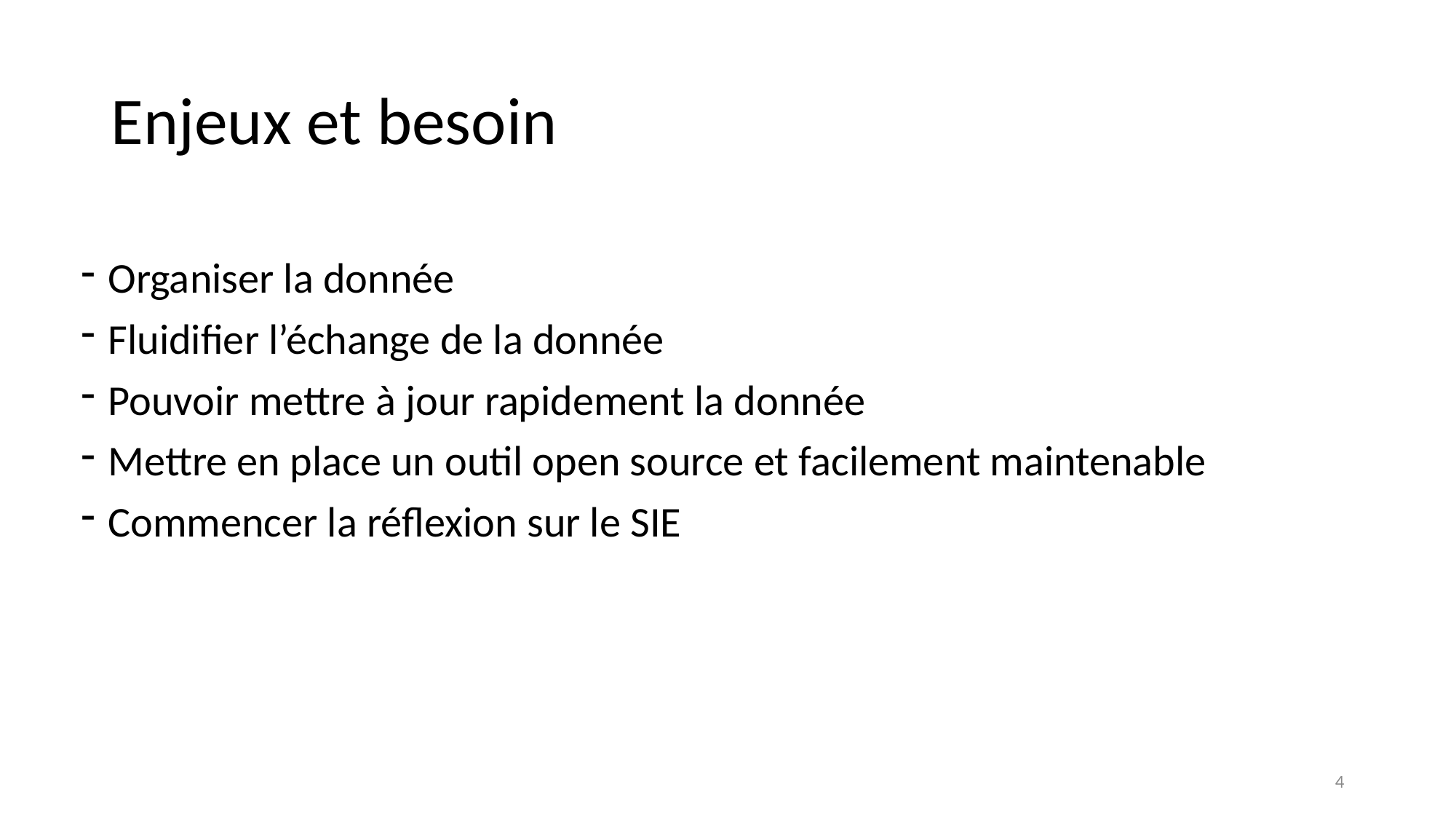

# Enjeux et besoin
Organiser la donnée
Fluidifier l’échange de la donnée
Pouvoir mettre à jour rapidement la donnée
Mettre en place un outil open source et facilement maintenable
Commencer la réflexion sur le SIE

4